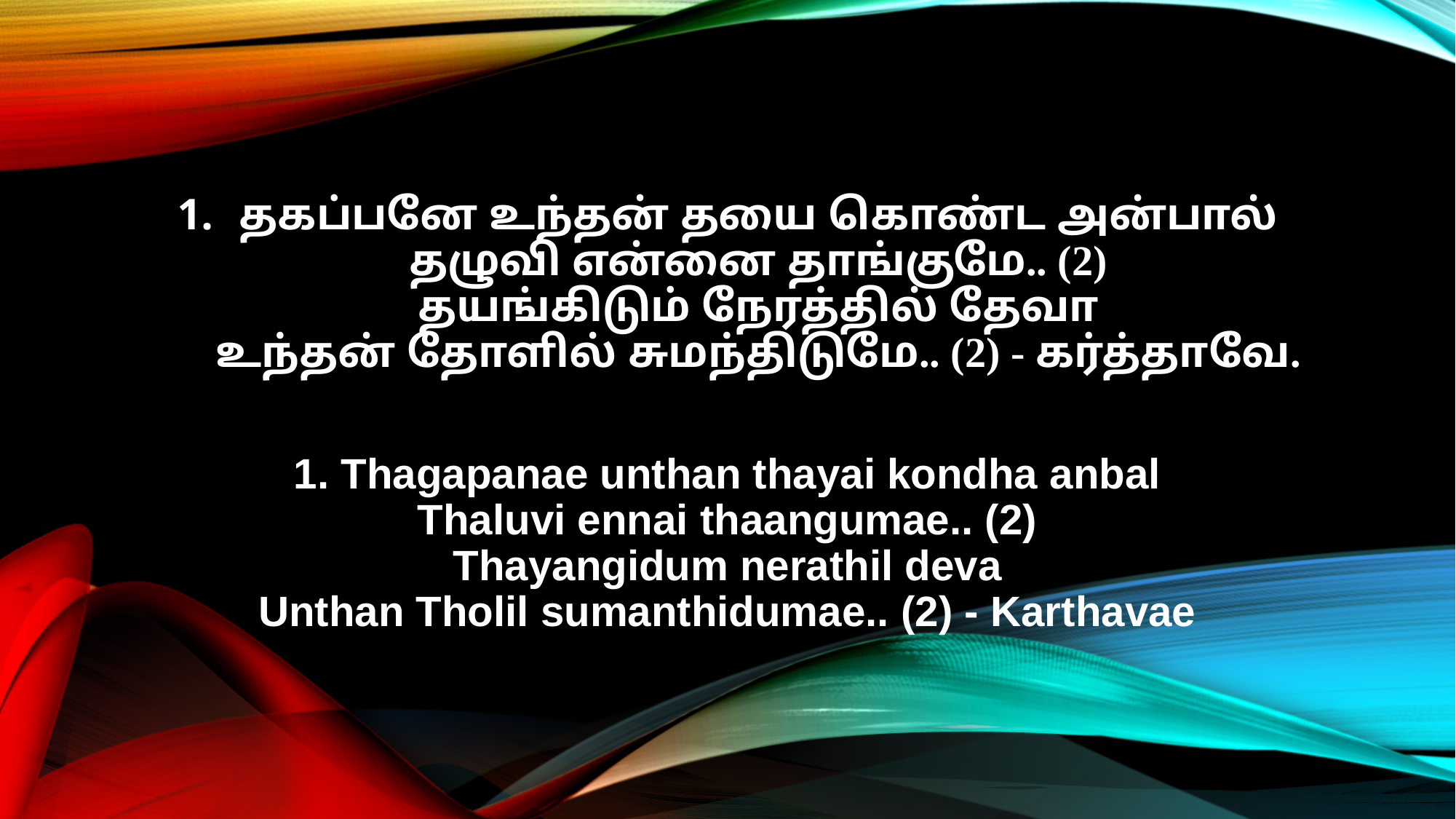

தகப்பனே உந்தன் தயை கொண்ட அன்பால்
தழுவி என்னை தாங்குமே.. (2)
தயங்கிடும் நேரத்தில் தேவா
உந்தன் தோளில் சுமந்திடுமே.. (2) - கர்த்தாவே.

1. Thagapanae unthan thayai kondha anbal
Thaluvi ennai thaangumae.. (2)
Thayangidum nerathil deva
Unthan Tholil sumanthidumae.. (2) - Karthavae